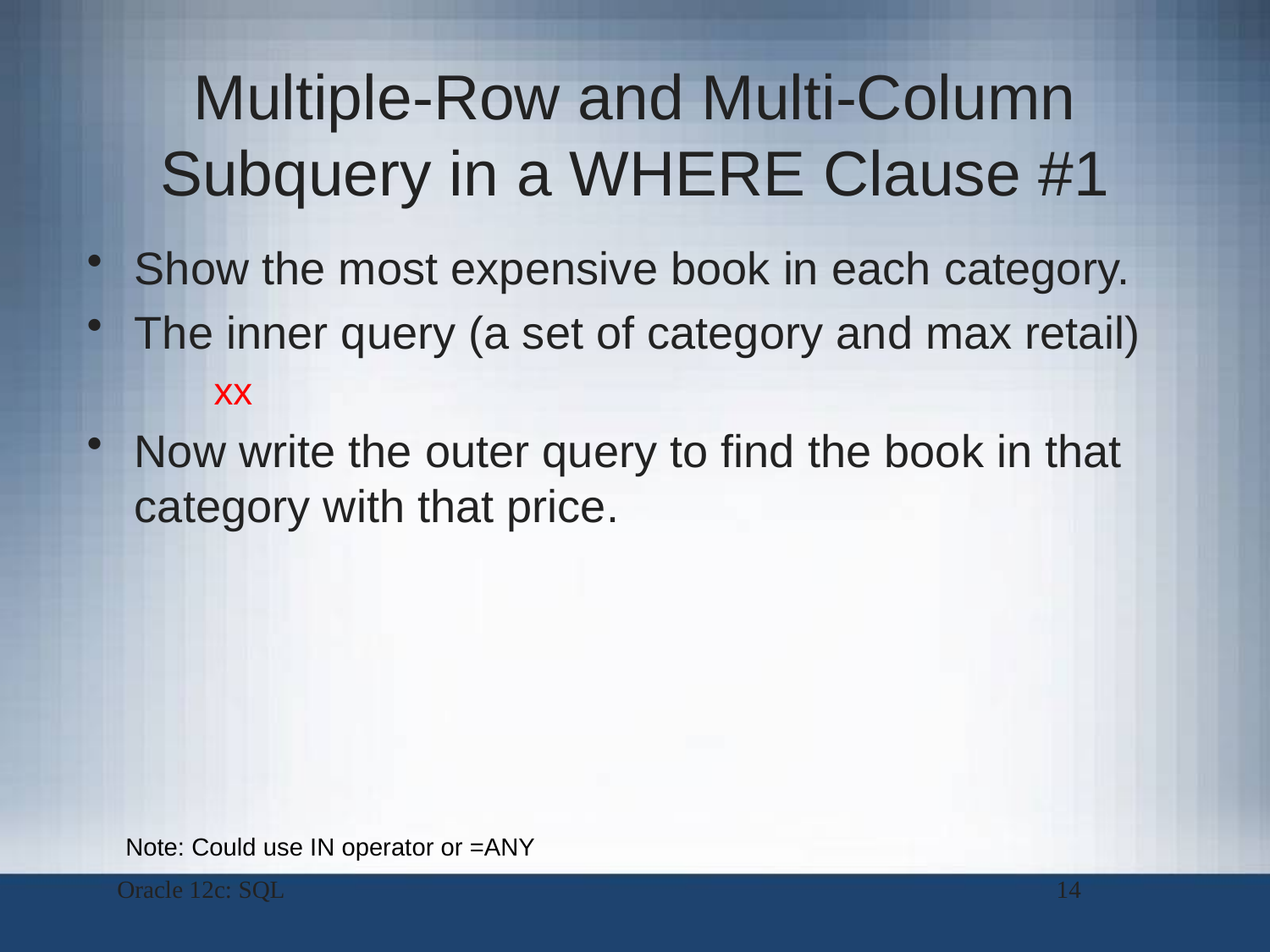

# Multiple-Row and Multi-Column Subquery in a WHERE Clause #1
Show the most expensive book in each category.
The inner query (a set of category and max retail)
xx
Now write the outer query to find the book in that category with that price.
Note: Could use IN operator or =ANY
Oracle 12c: SQL
14